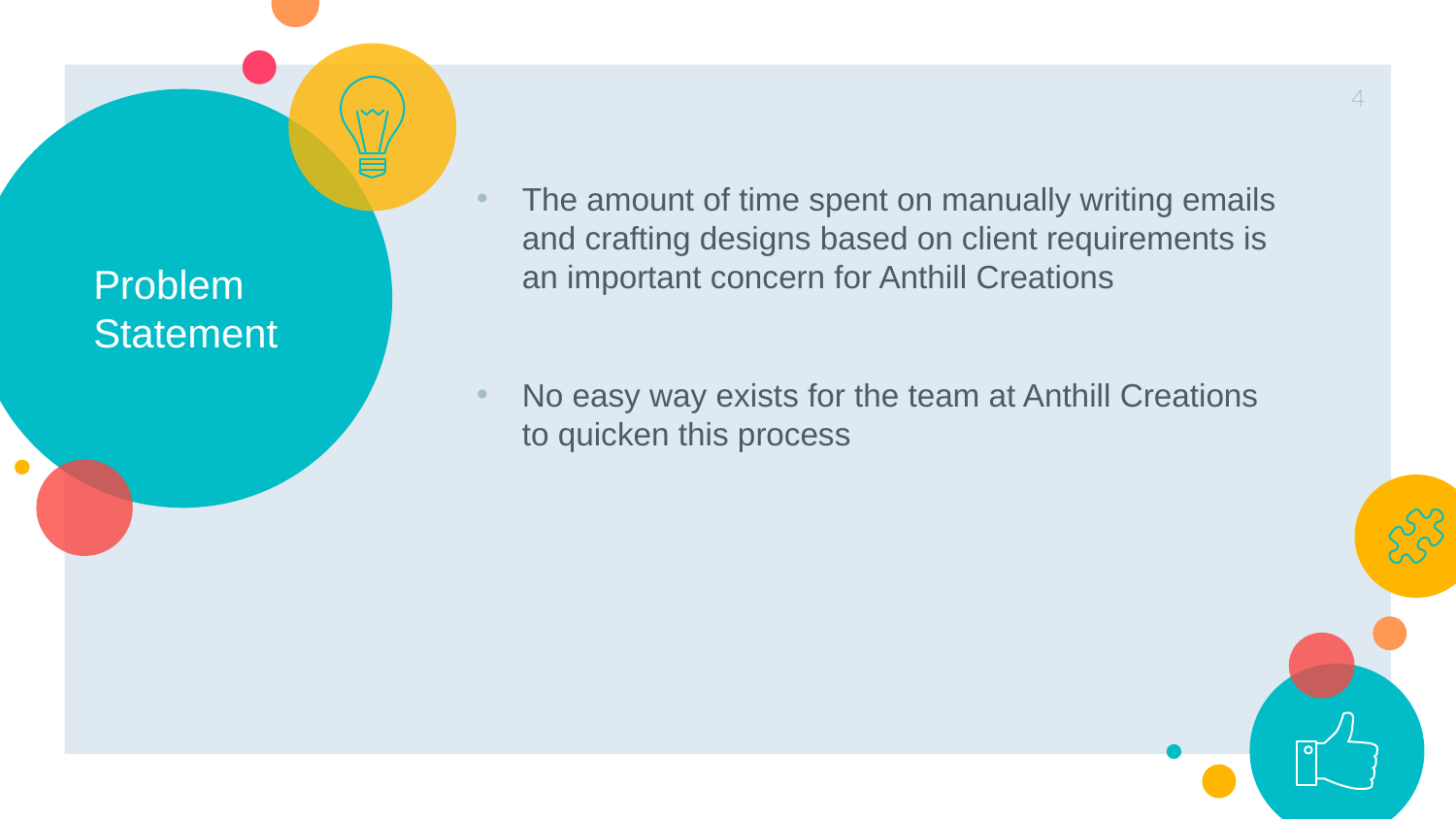

4
# Problem Statement
The amount of time spent on manually writing emails and crafting designs based on client requirements is an important concern for Anthill Creations

No easy way exists for the team at Anthill Creations to quicken this process